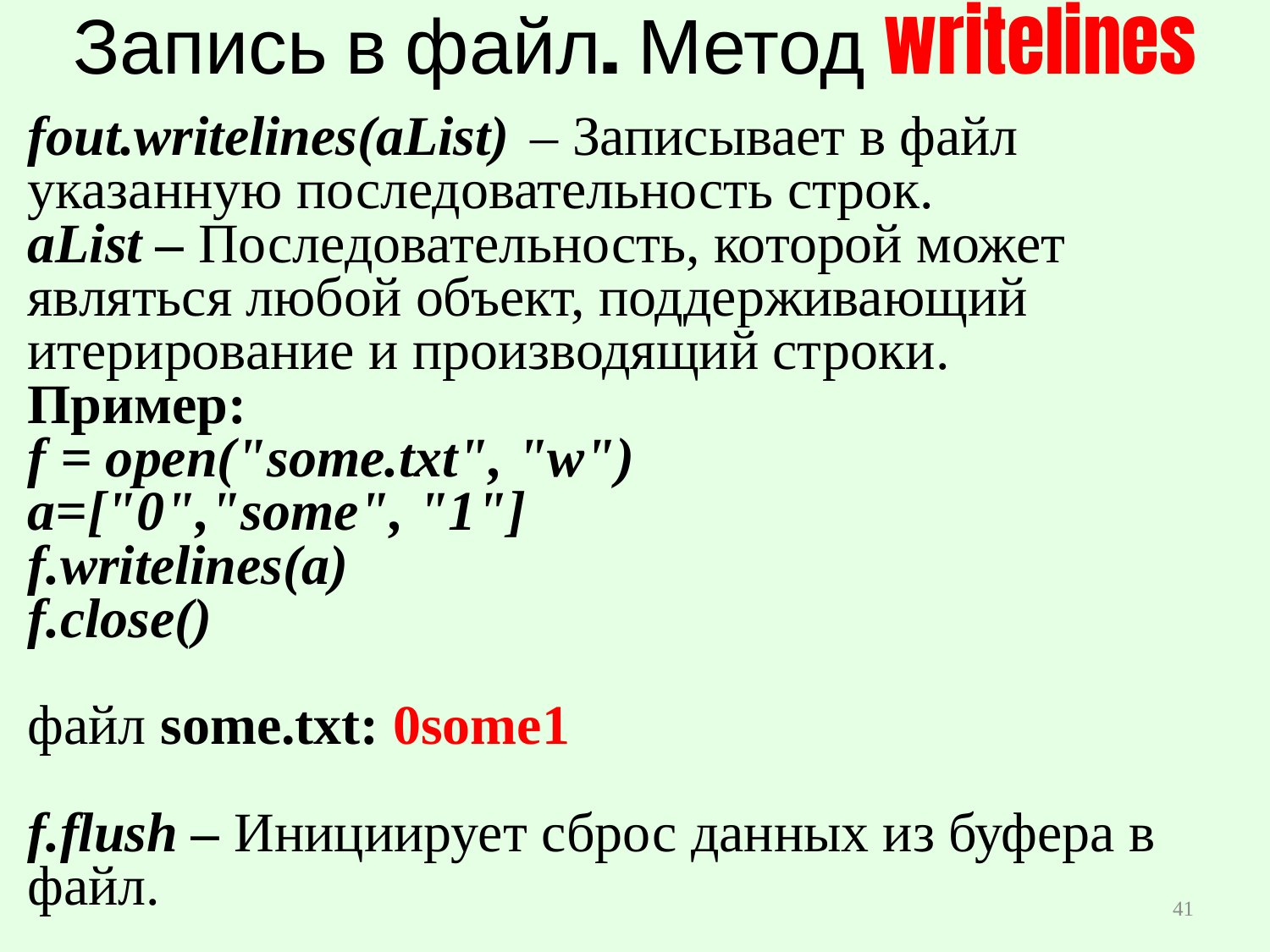

# Запись в файл. Метод writelines
fout.writelines(aList) 	– Записывает в файл указанную последовательность строк.
aList – Последовательность, которой может являться любой объект, поддерживающий итерирование и производящий строки.
Пример:
f = open("some.txt", "w")
a=["0","some", "1"]
f.writelines(a)
f.close()

файл some.txt: 0some1

f.flush – Инициирует сброс данных из буфера в файл.
41